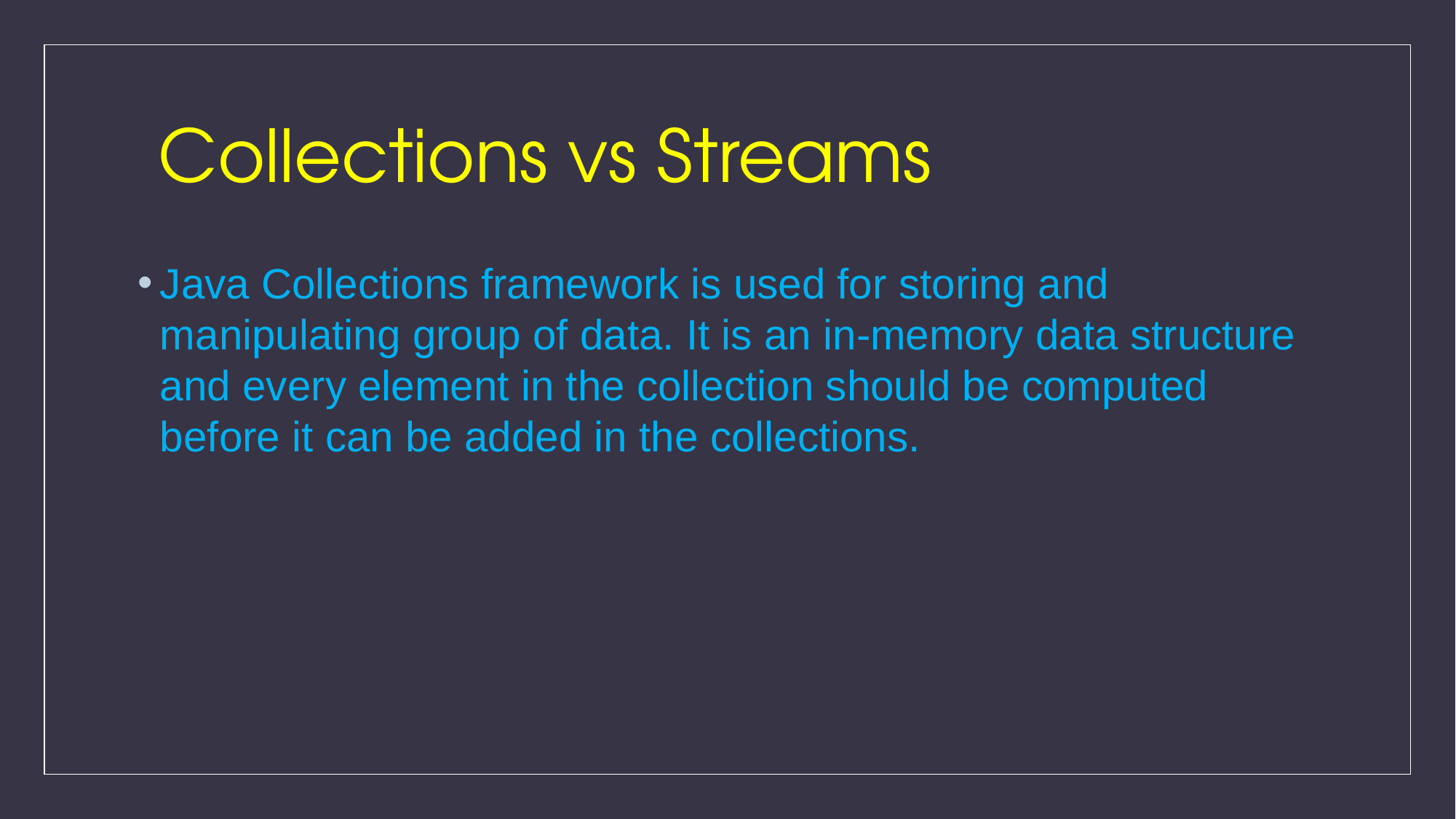

# Collections vs Streams
Java Collections framework is used for storing and manipulating group of data. It is an in-memory data structure and every element in the collection should be computed before it can be added in the collections.